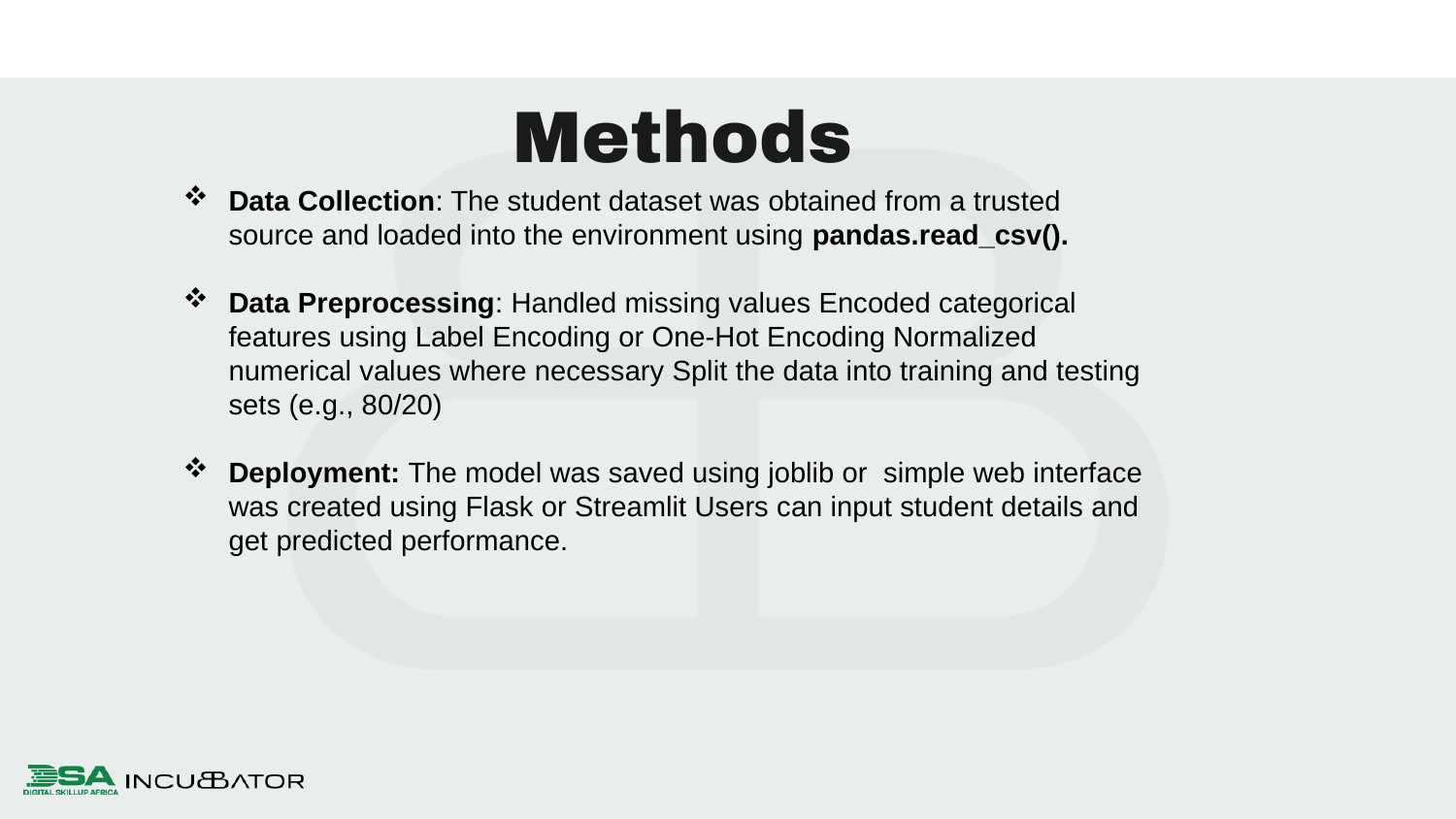

Methods
Data Collection: The student dataset was obtained from a trusted source and loaded into the environment using pandas.read_csv().

Data Preprocessing: Handled missing values Encoded categorical features using Label Encoding or One-Hot Encoding Normalized numerical values where necessary Split the data into training and testing sets (e.g., 80/20)

Deployment: The model was saved using joblib or  simple web interface was created using Flask or Streamlit Users can input student details and get predicted performance.